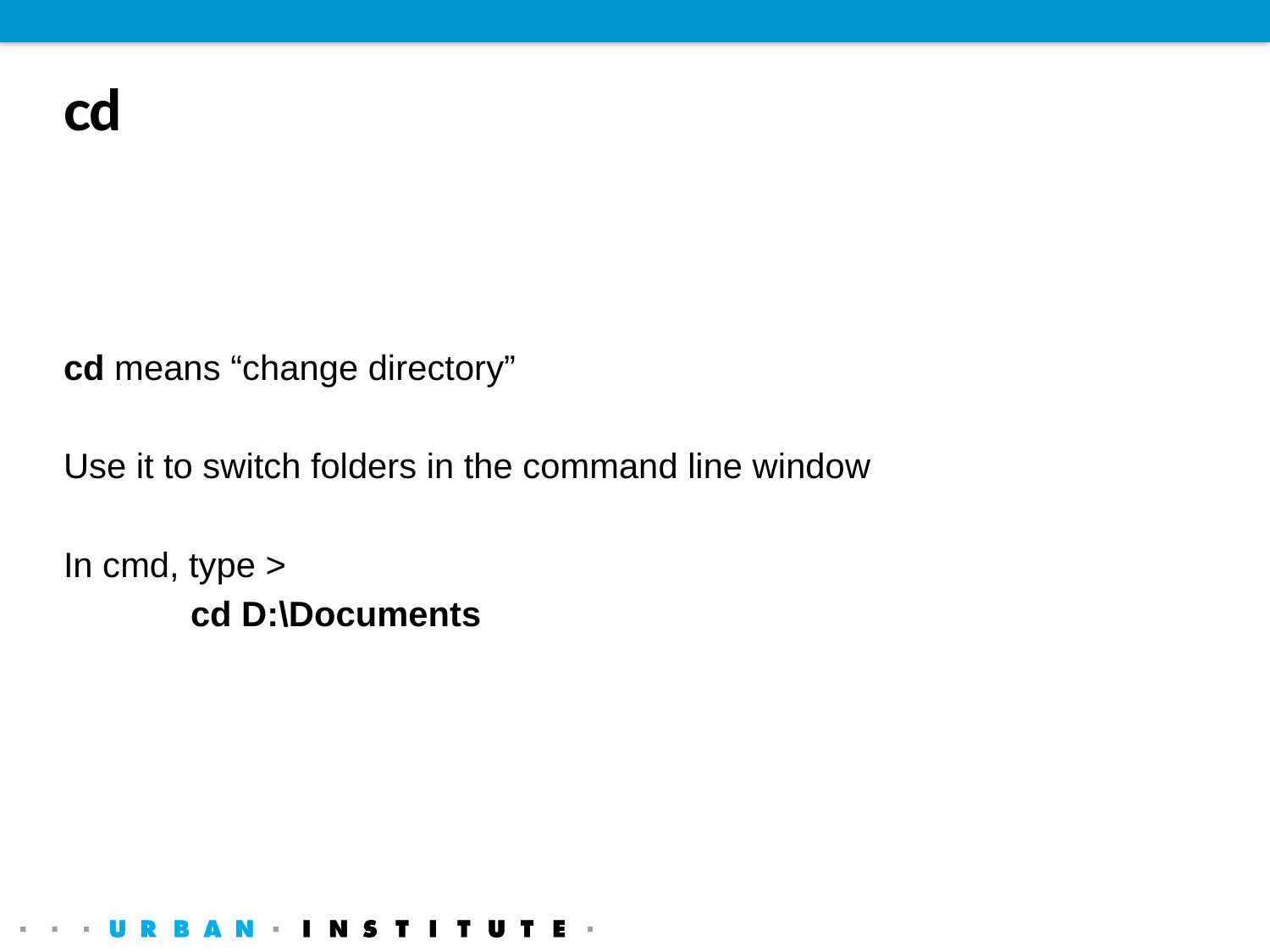

# cd
cd means “change directory”

Use it to switch folders in the command line window

In cmd, type >
	cd D:\Documents